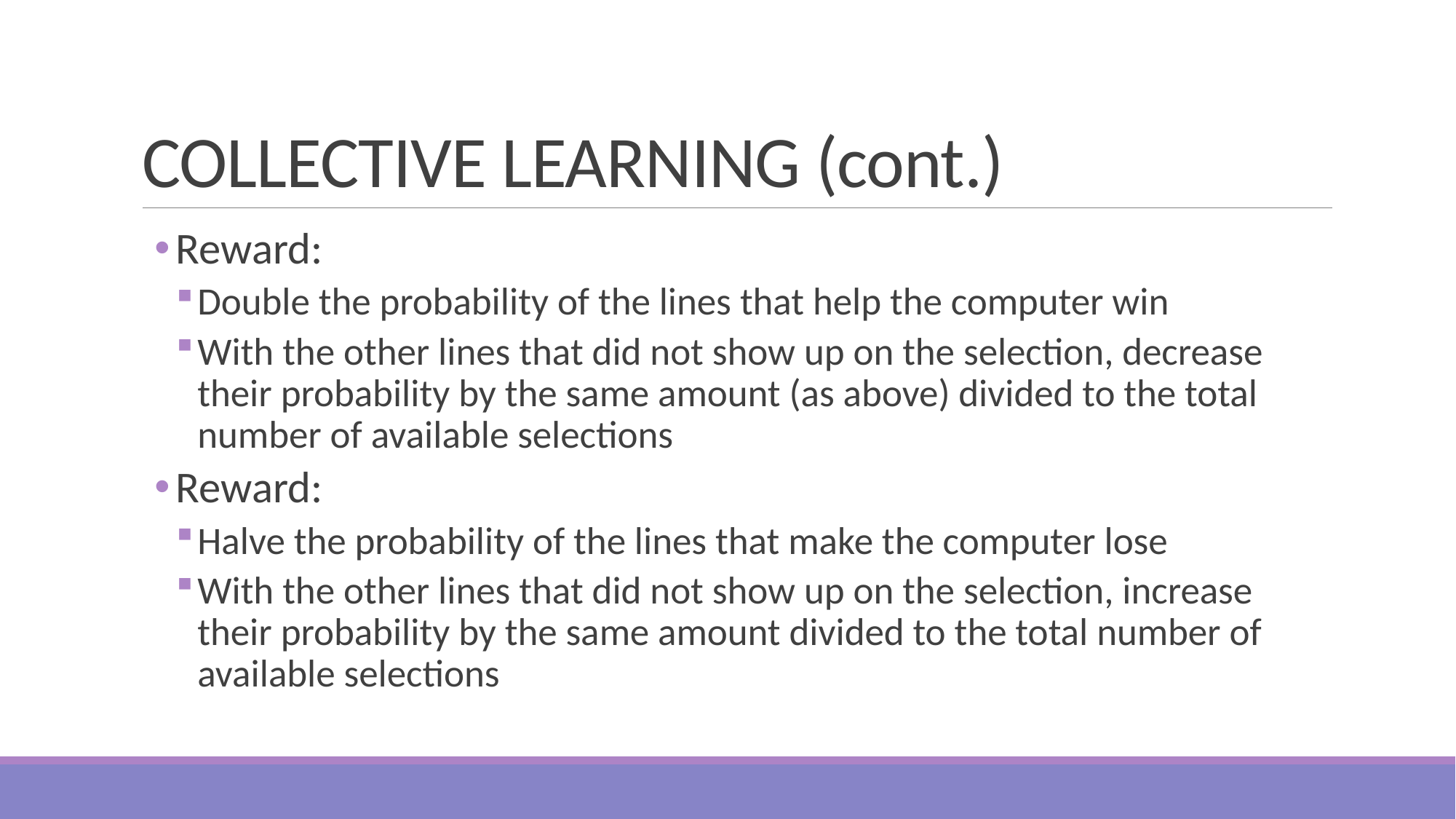

# COLLECTIVE LEARNING (cont.)
Reward:
Double the probability of the lines that help the computer win
With the other lines that did not show up on the selection, decrease their probability by the same amount (as above) divided to the total number of available selections
Reward:
Halve the probability of the lines that make the computer lose
With the other lines that did not show up on the selection, increase their probability by the same amount divided to the total number of available selections